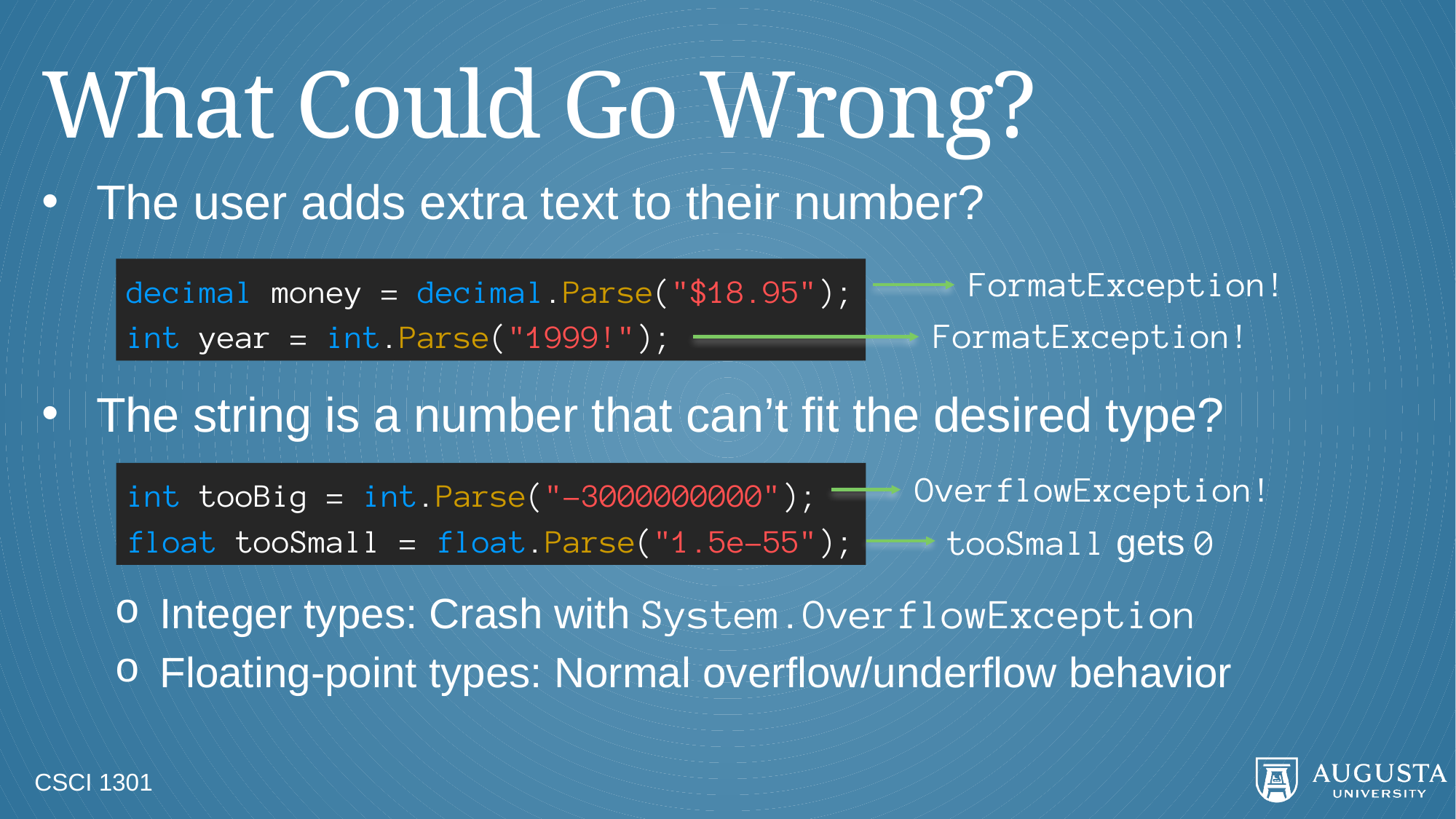

# What Could Go Wrong?
The user adds extra text to their number?

The string is a number that can’t fit the desired type?

Integer types: Crash with System.OverflowException
Floating-point types: Normal overflow/underflow behavior

FormatException!
decimal money = decimal.Parse("$18.95");
int year = int.Parse("1999!");
FormatException!
OverflowException!
int tooBig = int.Parse("-3000000000");
float tooSmall = float.Parse("1.5e-55");
tooSmall gets 0
CSCI 1301